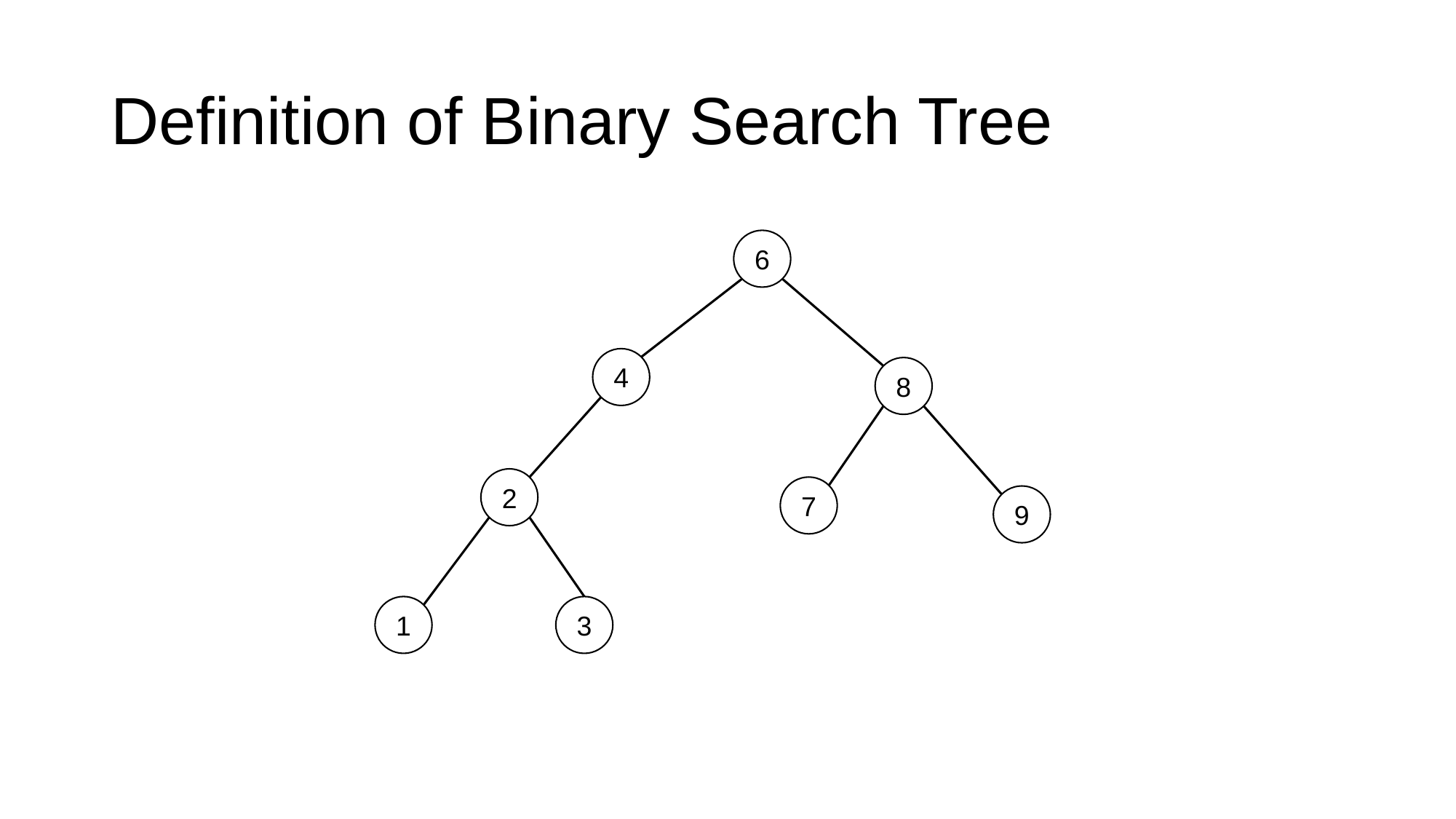

# Definition of Binary Search Tree
6
4
8
2
7
9
1
3